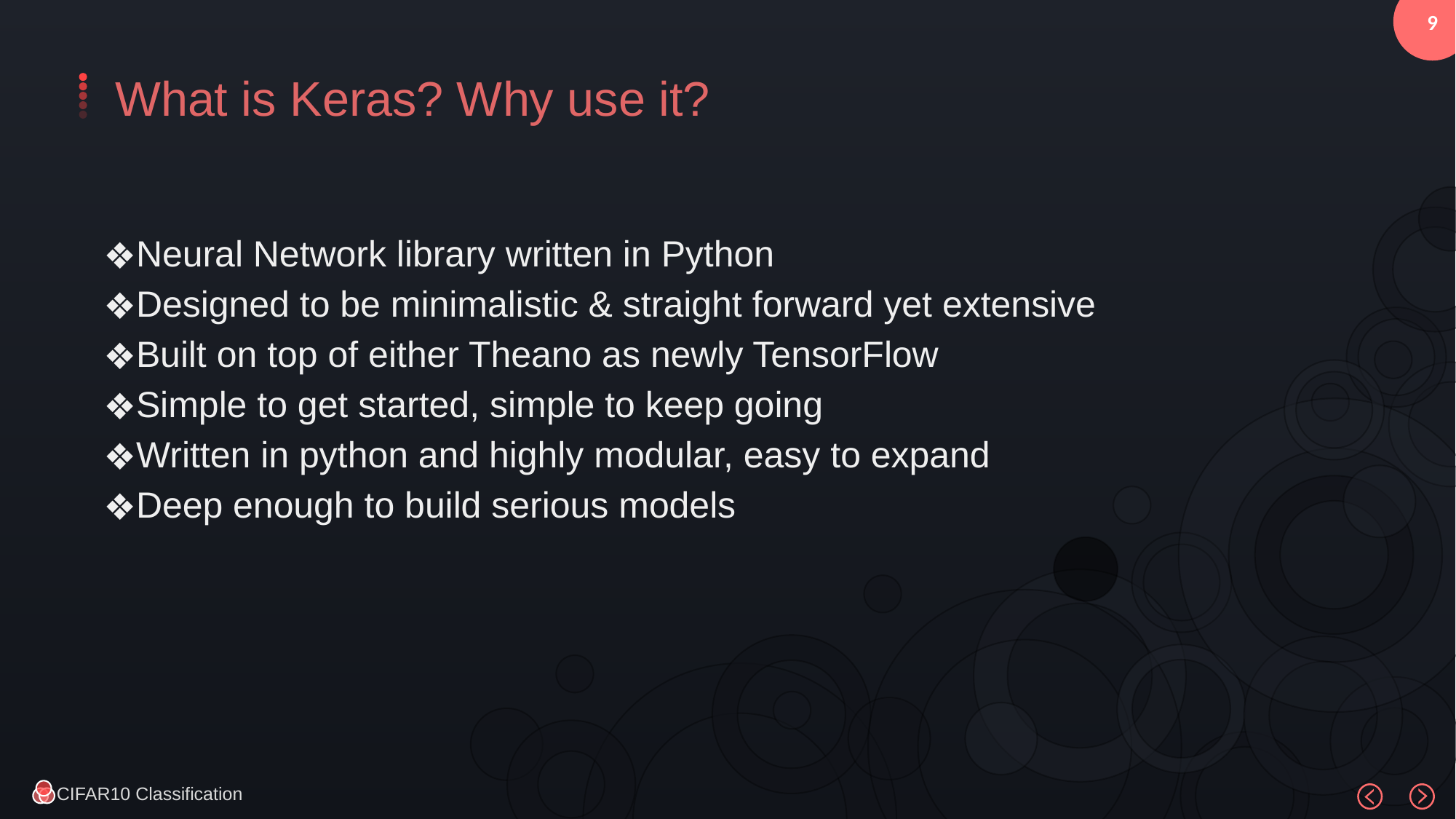

What is Keras? Why use it?
Neural Network library written in Python
Designed to be minimalistic & straight forward yet extensive
Built on top of either Theano as newly TensorFlow
Simple to get started, simple to keep going
Written in python and highly modular, easy to expand
Deep enough to build serious models